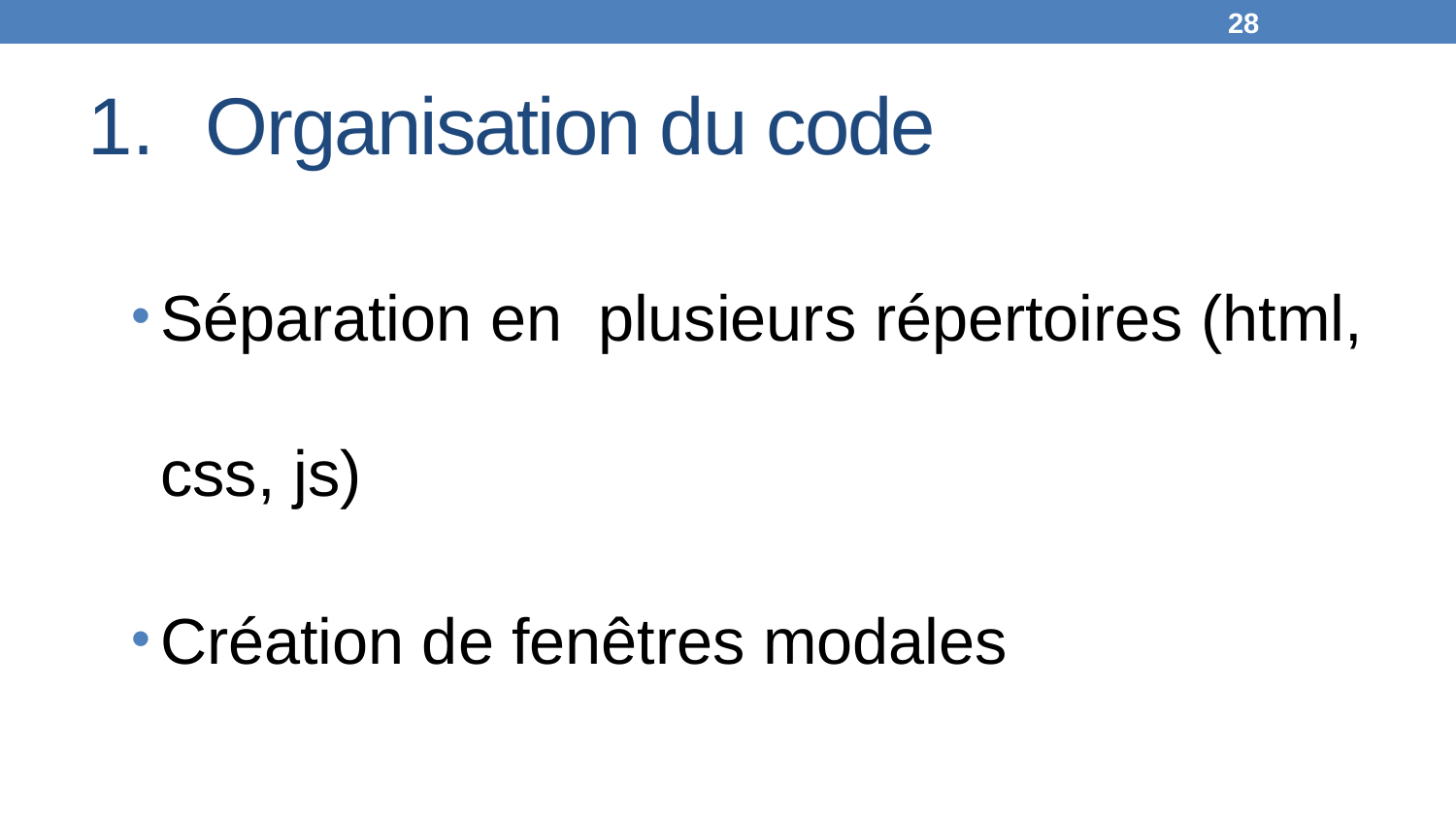

28
# Organisation du code
Séparation en  plusieurs répertoires (html, css, js)
Création de fenêtres modales